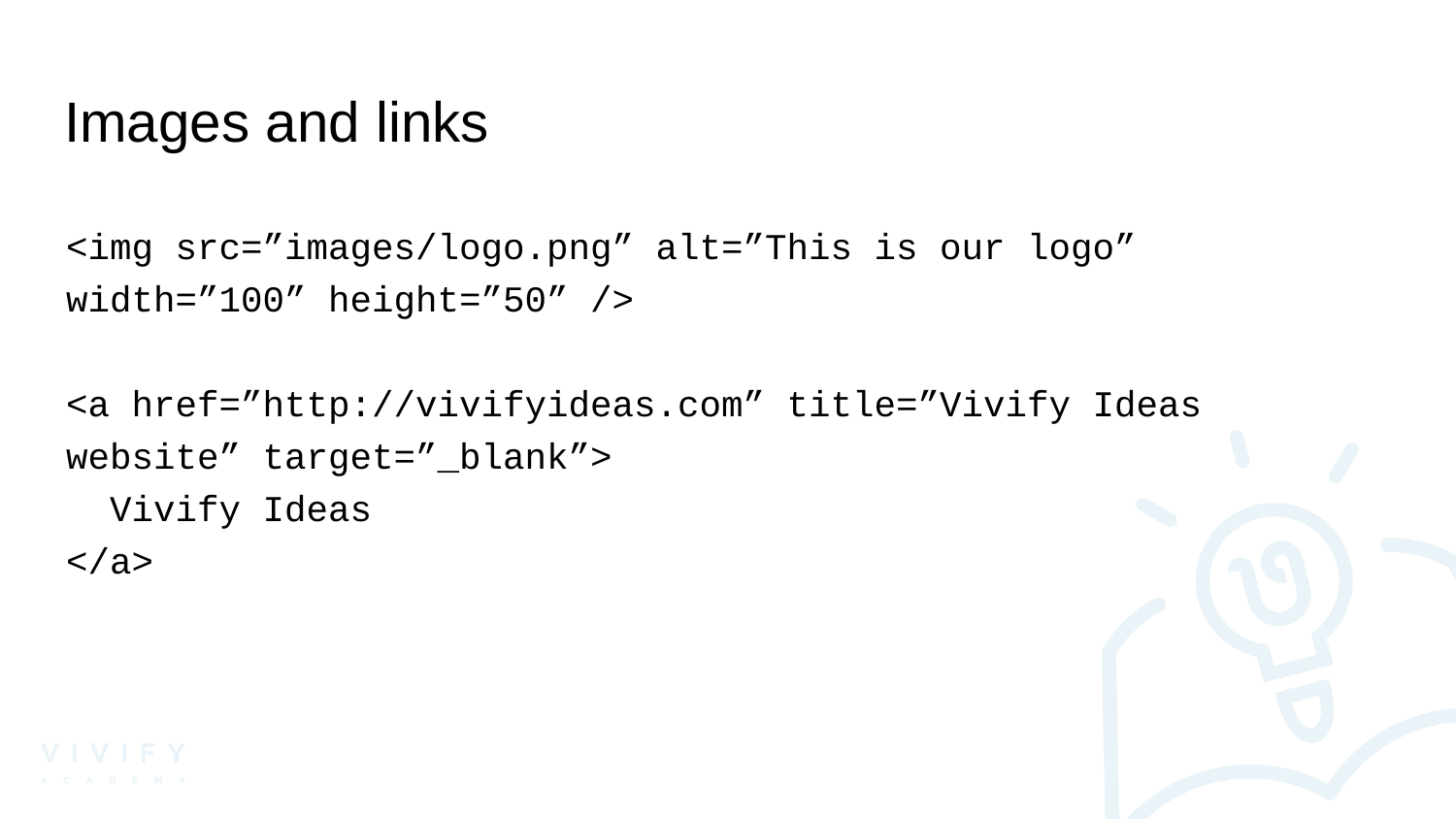

# Images and links
<img src=”images/logo.png” alt=”This is our logo” width=”100” height=”50” />

<a href=”http://vivifyideas.com” title=”Vivify Ideas website” target=”_blank”>
  Vivify Ideas
</a>